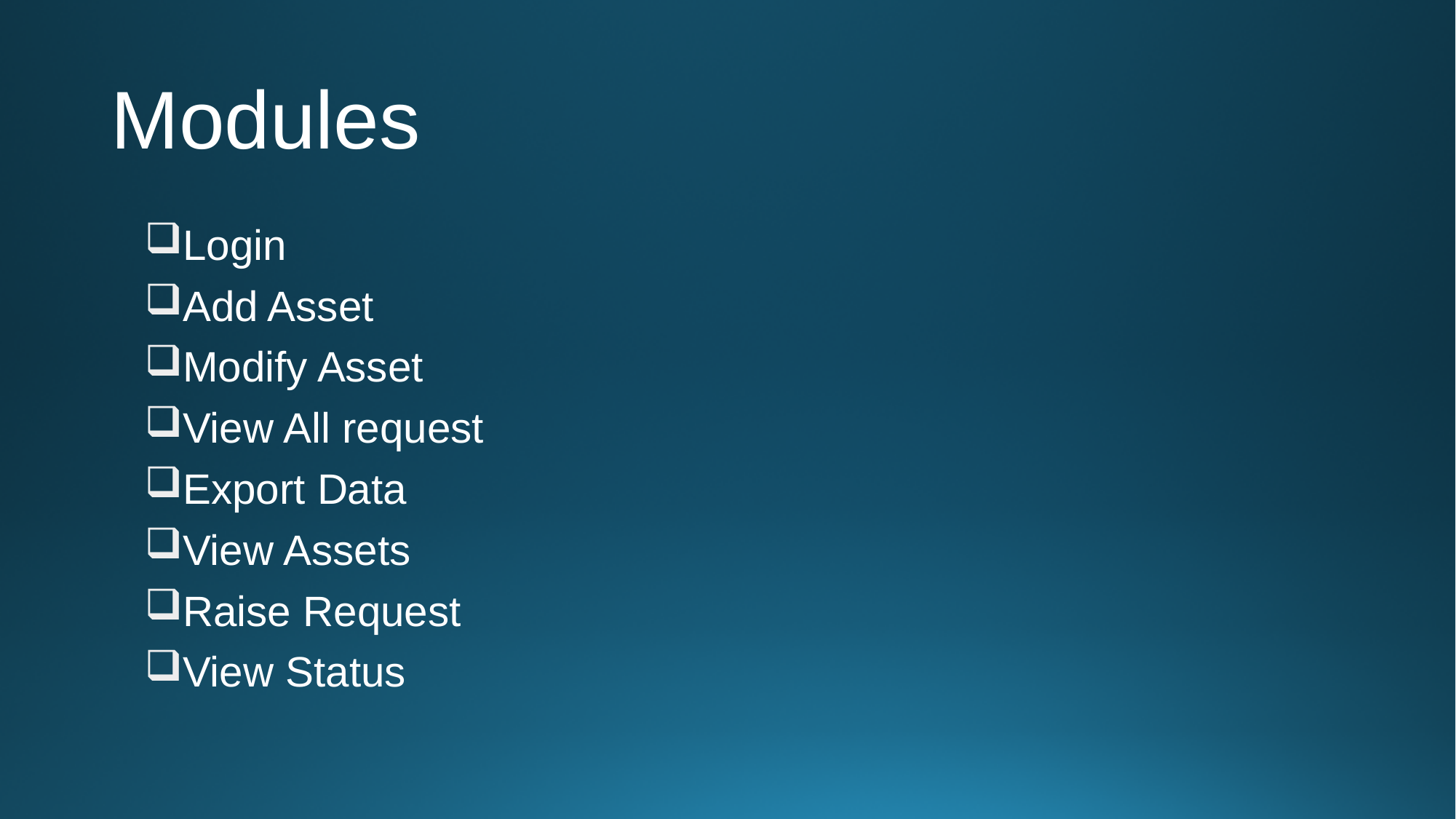

# Modules
Login
Add Asset
Modify Asset
View All request
Export Data
View Assets
Raise Request
View Status